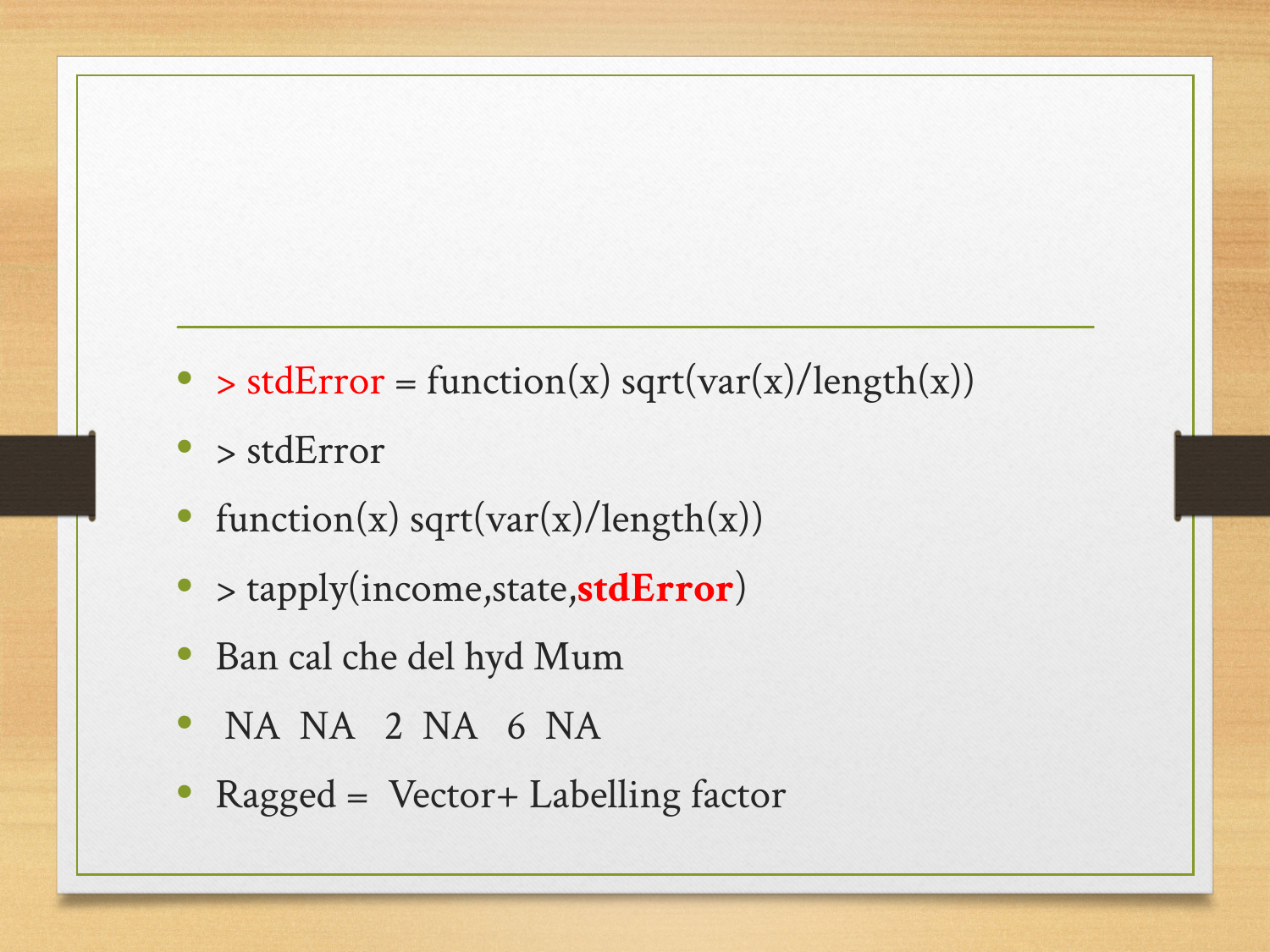

#
> stdError = function(x) sqrt(var(x)/length(x))
> stdError
function(x) sqrt(var(x)/length(x))
> tapply(income,state,stdError)
Ban cal che del hyd Mum
 NA  NA   2  NA   6  NA
Ragged =  Vector+ Labelling factor